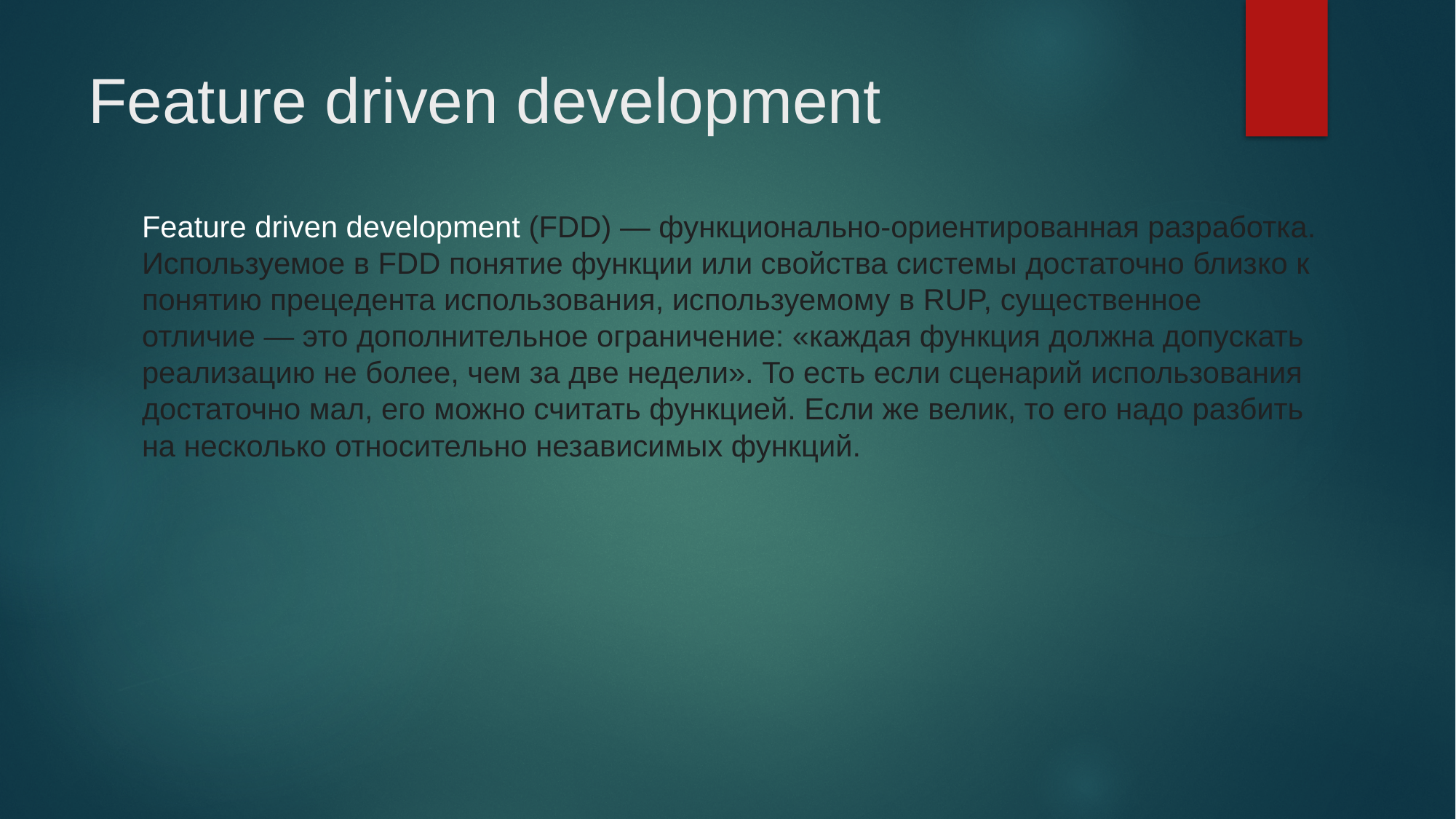

# Feature driven development
Feature driven development (FDD) — функционально-ориентированная разработка. Используемое в FDD понятие функции или свойства системы достаточно близко к понятию прецедента использования, используемому в RUP, существенное отличие — это дополнительное ограничение: «каждая функция должна допускать реализацию не более, чем за две недели». То есть если сценарий использования достаточно мал, его можно считать функцией. Если же велик, то его надо разбить на несколько относительно независимых функций.